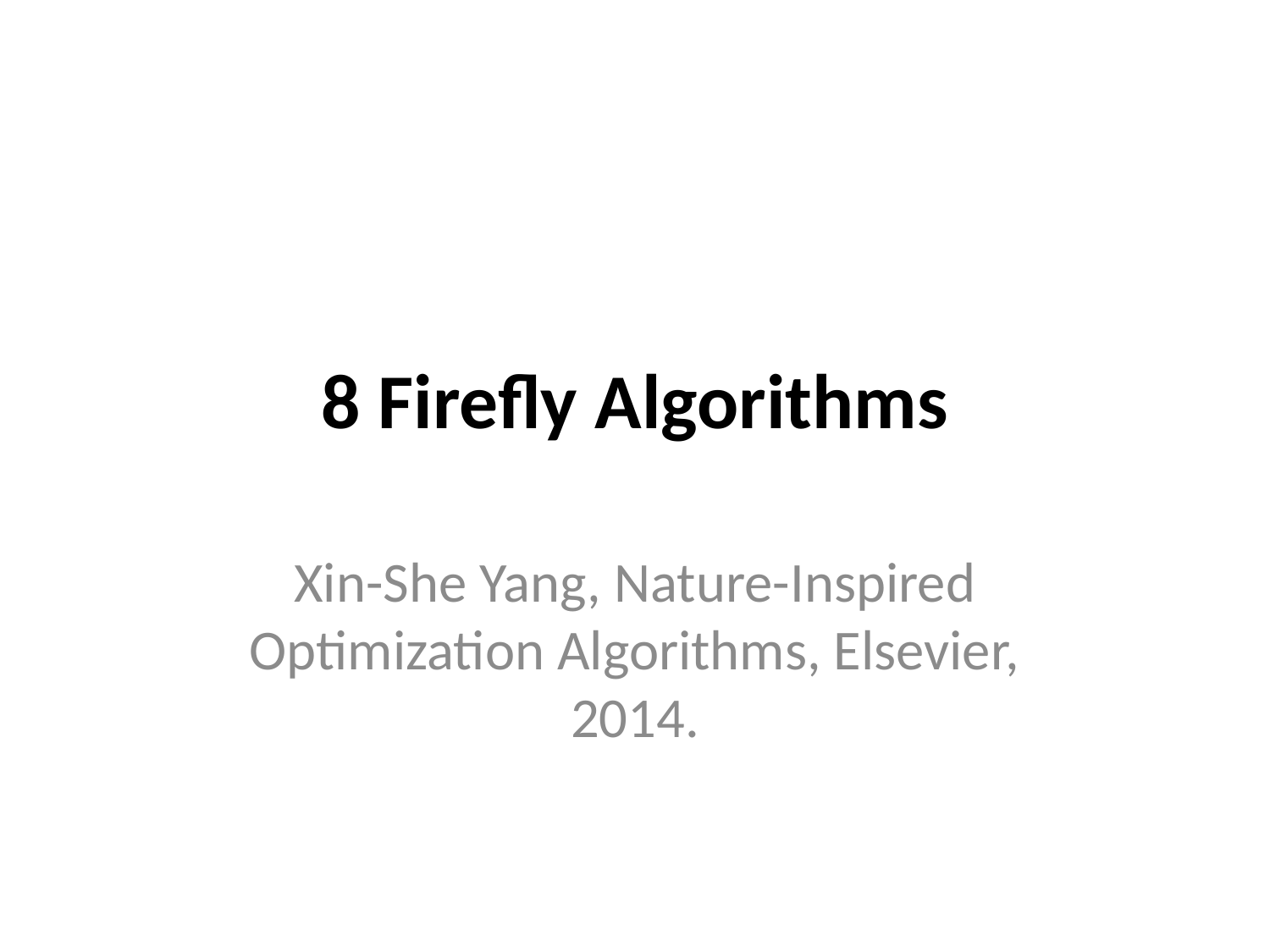

# 8 Firefly Algorithms
Xin-She Yang, Nature-Inspired Optimization Algorithms, Elsevier, 2014.